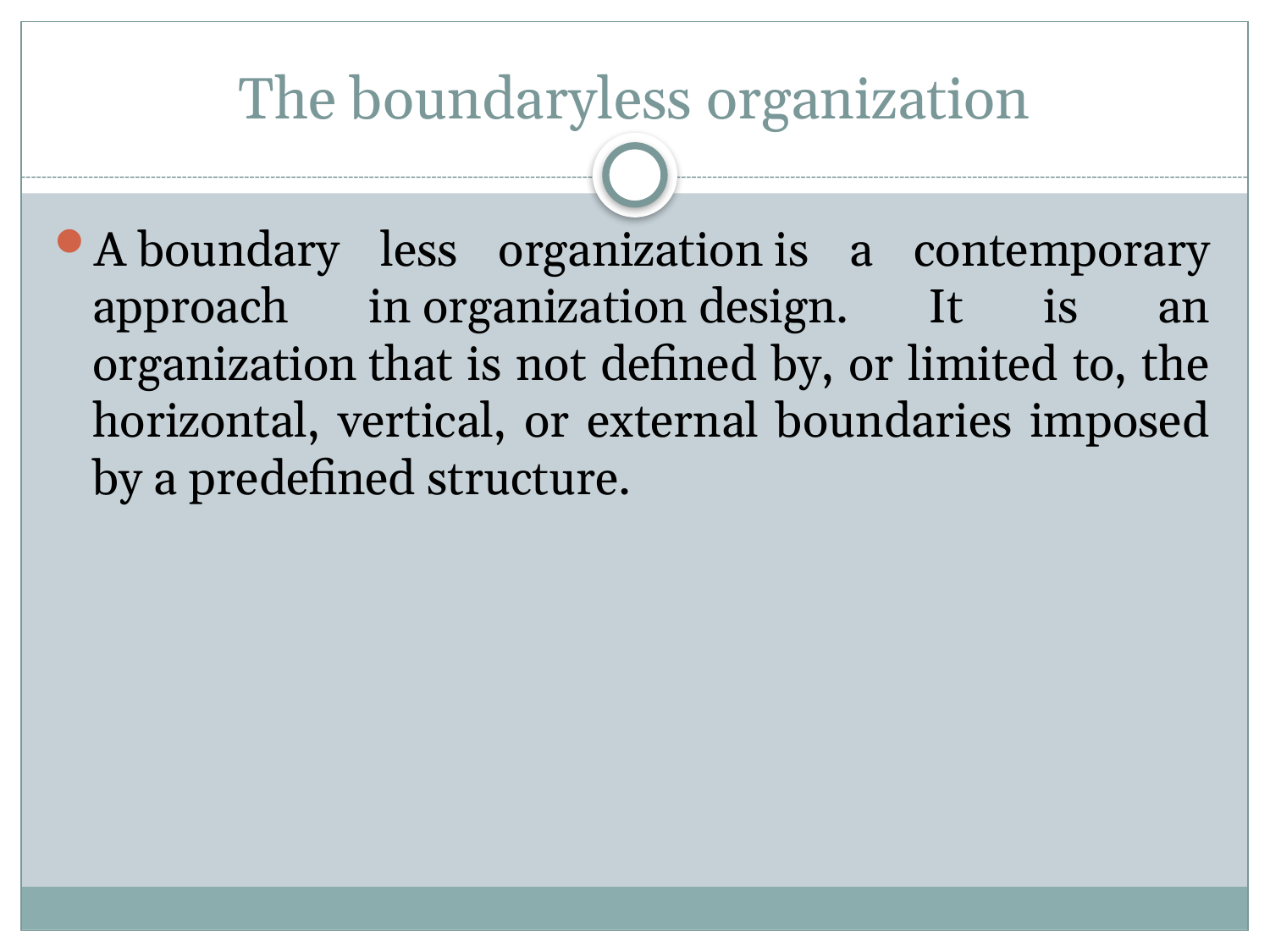

# The boundaryless organization
A boundary less organization is a contemporary approach in organization design. It is an organization that is not defined by, or limited to, the horizontal, vertical, or external boundaries imposed by a predefined structure.